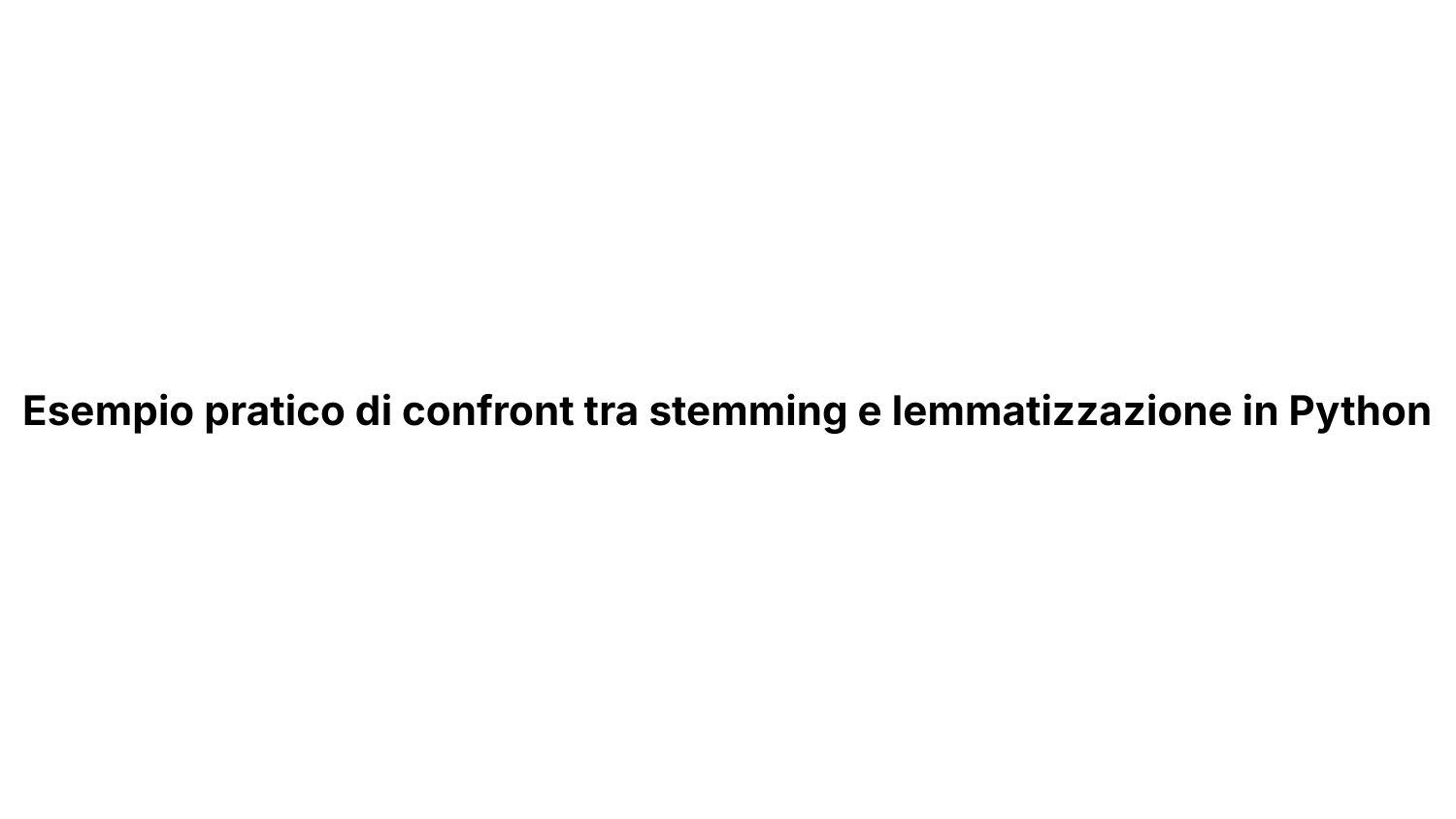

Esempio pratico di confront tra stemming e lemmatizzazione in Python